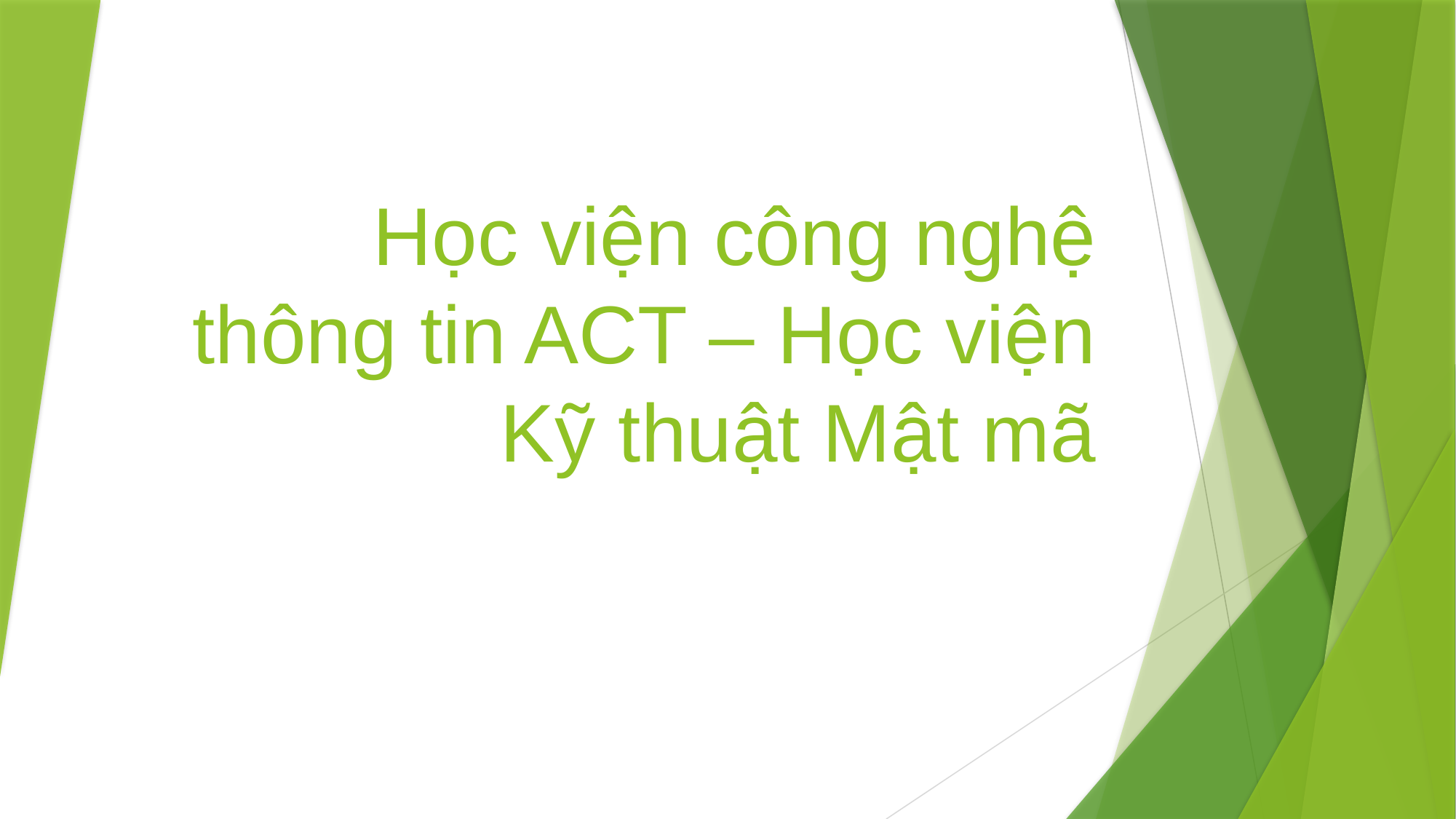

# Học viện công nghệ thông tin ACT – Học viện Kỹ thuật Mật mã